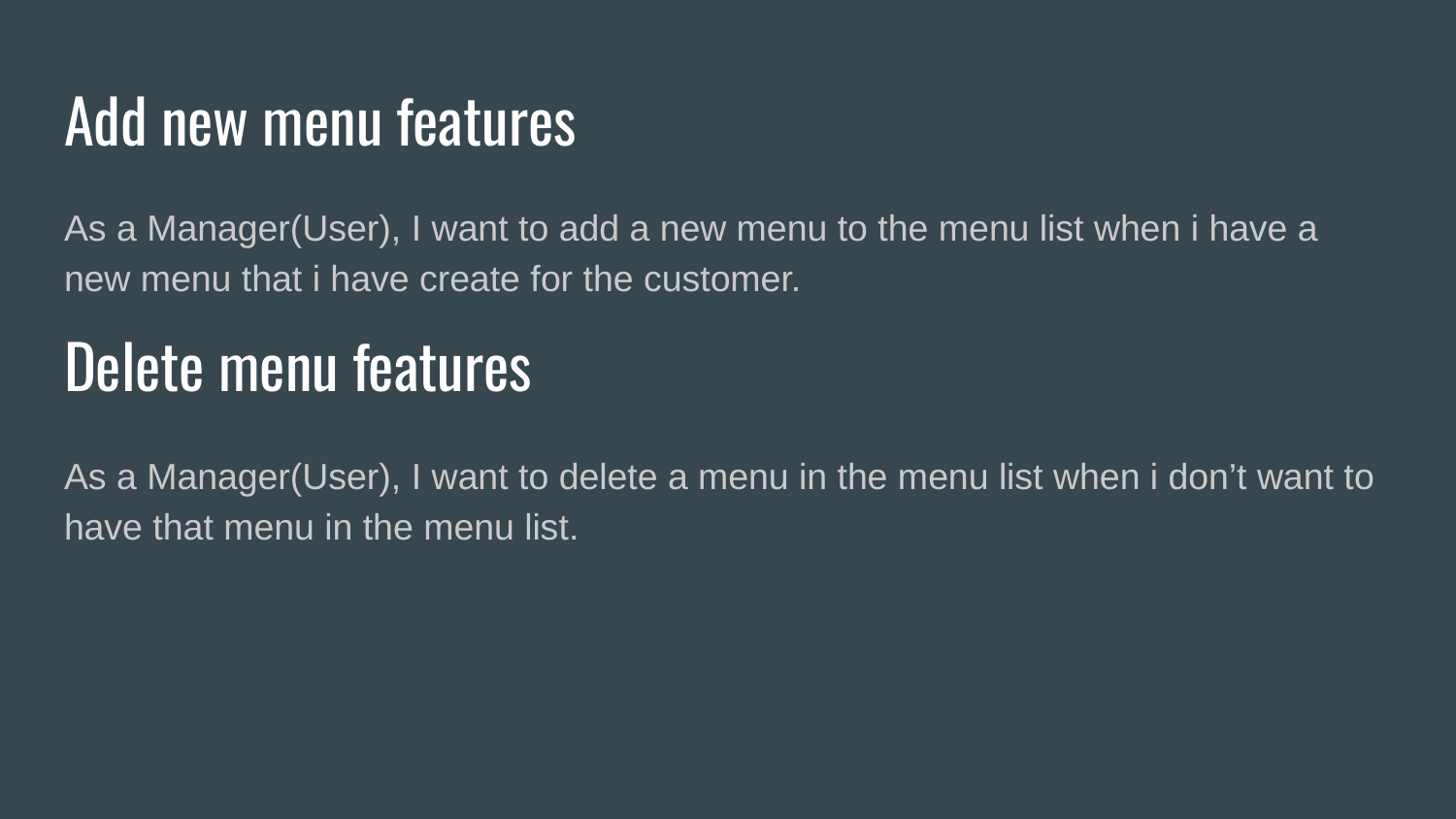

# Add new menu features
As a Manager(User), I want to add a new menu to the menu list when i have a new menu that i have create for the customer.
Delete menu features

As a Manager(User), I want to delete a menu in the menu list when i don’t want to have that menu in the menu list.